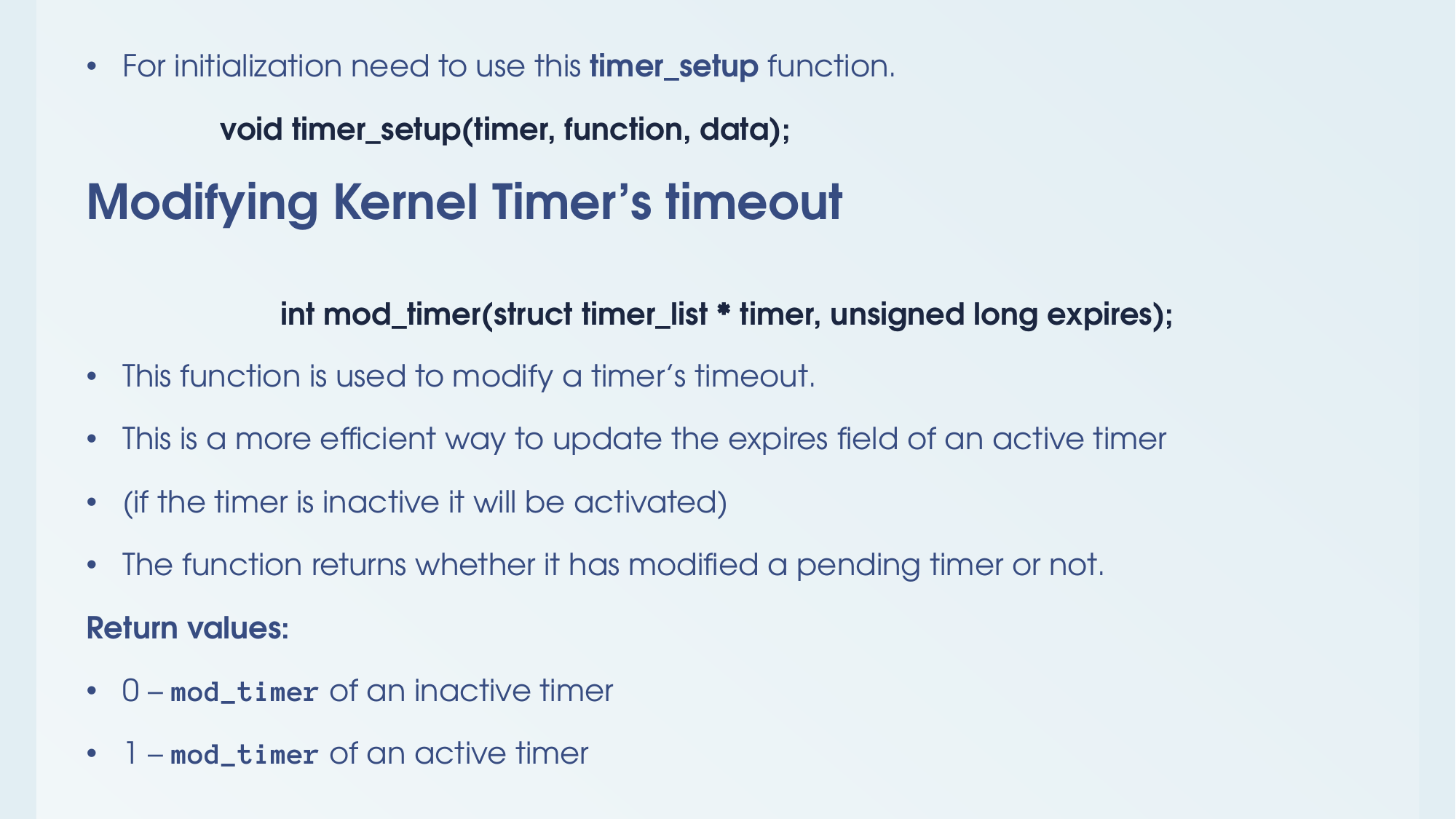

For initialization need to use this timer_setup function.
                void timer_setup(timer, function, data);
Modifying Kernel Timer’s timeout

int mod_timer(struct timer_list * timer, unsigned long expires);
This function is used to modify a timer’s timeout.
This is a more efficient way to update the expires field of an active timer
(if the timer is inactive it will be activated)
The function returns whether it has modified a pending timer or not.
Return values:
0 – mod_timer of an inactive timer
1 – mod_timer of an active timer